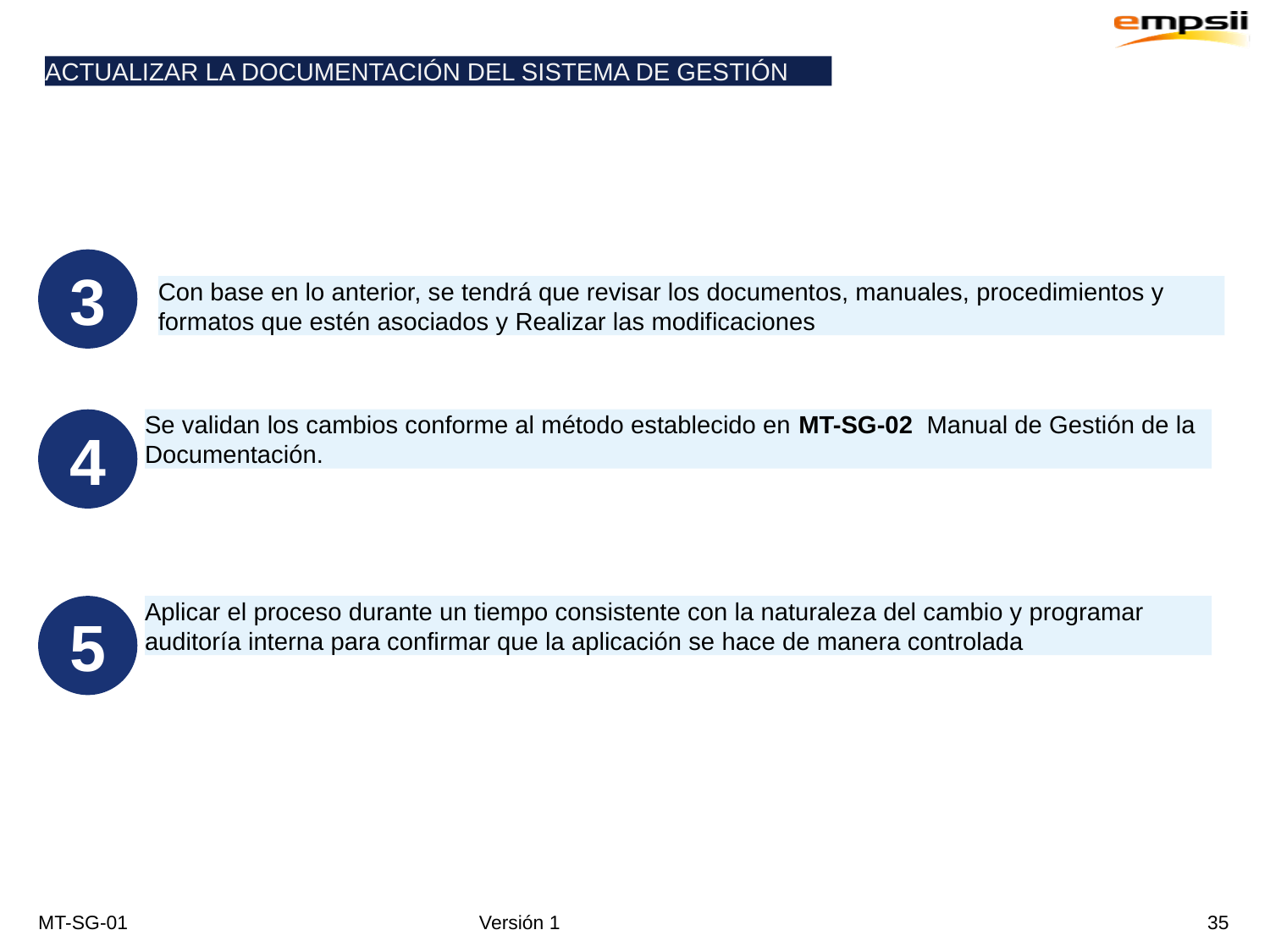

ACTUALIZAR LA DOCUMENTACIÓN DEL SISTEMA DE GESTIÓN

3
Con base en lo anterior, se tendrá que revisar los documentos, manuales, procedimientos y formatos que estén asociados y Realizar las modificaciones

4
Se validan los cambios conforme al método establecido en MT-SG-02  Manual de Gestión de la Documentación.

5
Aplicar el proceso durante un tiempo consistente con la naturaleza del cambio y programar  auditoría interna para confirmar que la aplicación se hace de manera controlada
35